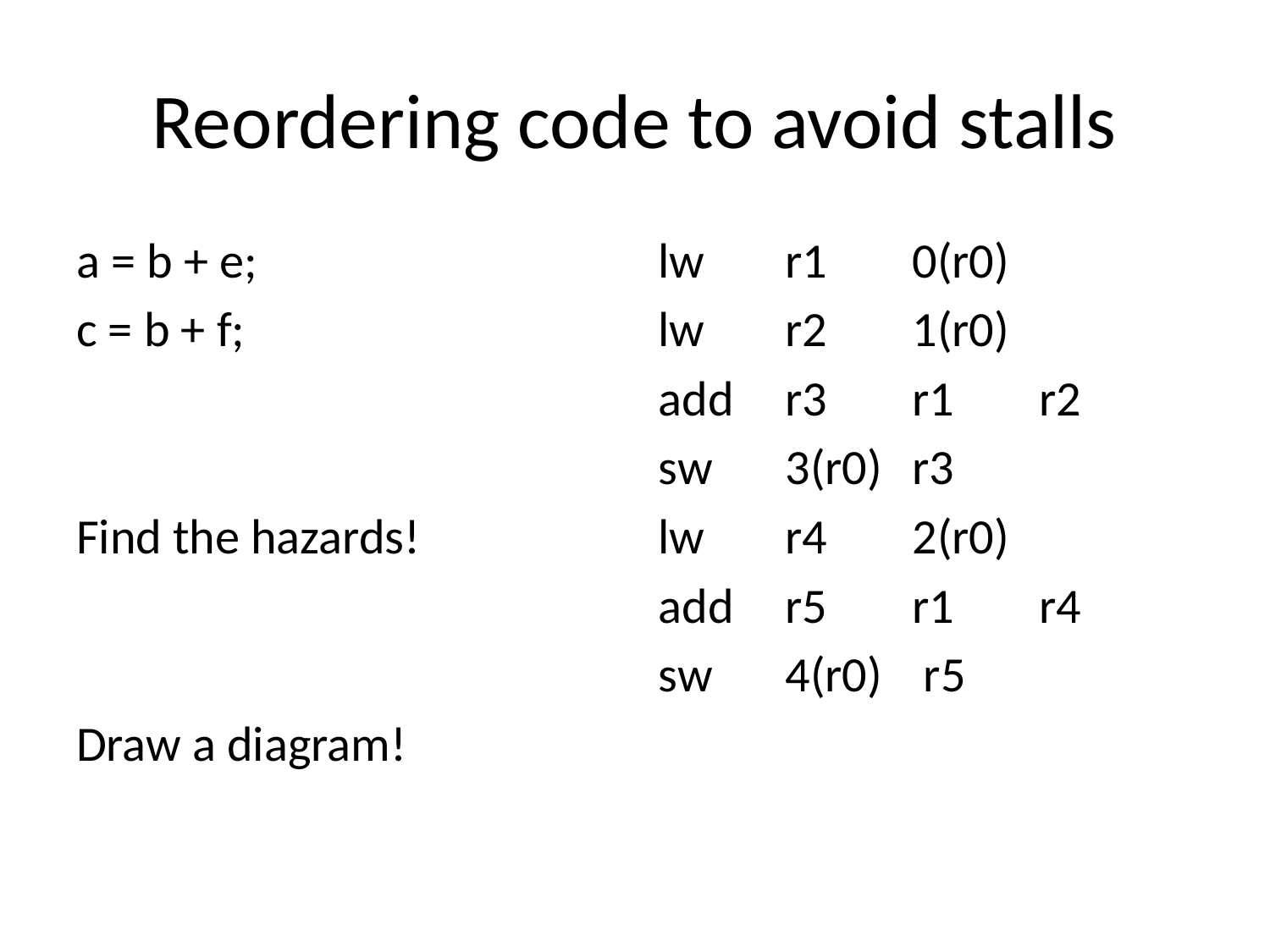

# Reordering code to avoid stalls
a = b + e;
c = b + f;

Find the hazards!

Draw a diagram!
lw 	r1 	0(r0)
lw 	r2 	1(r0)
add 	r3	r1	r2
sw	3(r0)	r3
lw	r4	2(r0)
add 	r5	r1	r4
sw	4(r0)	 r5